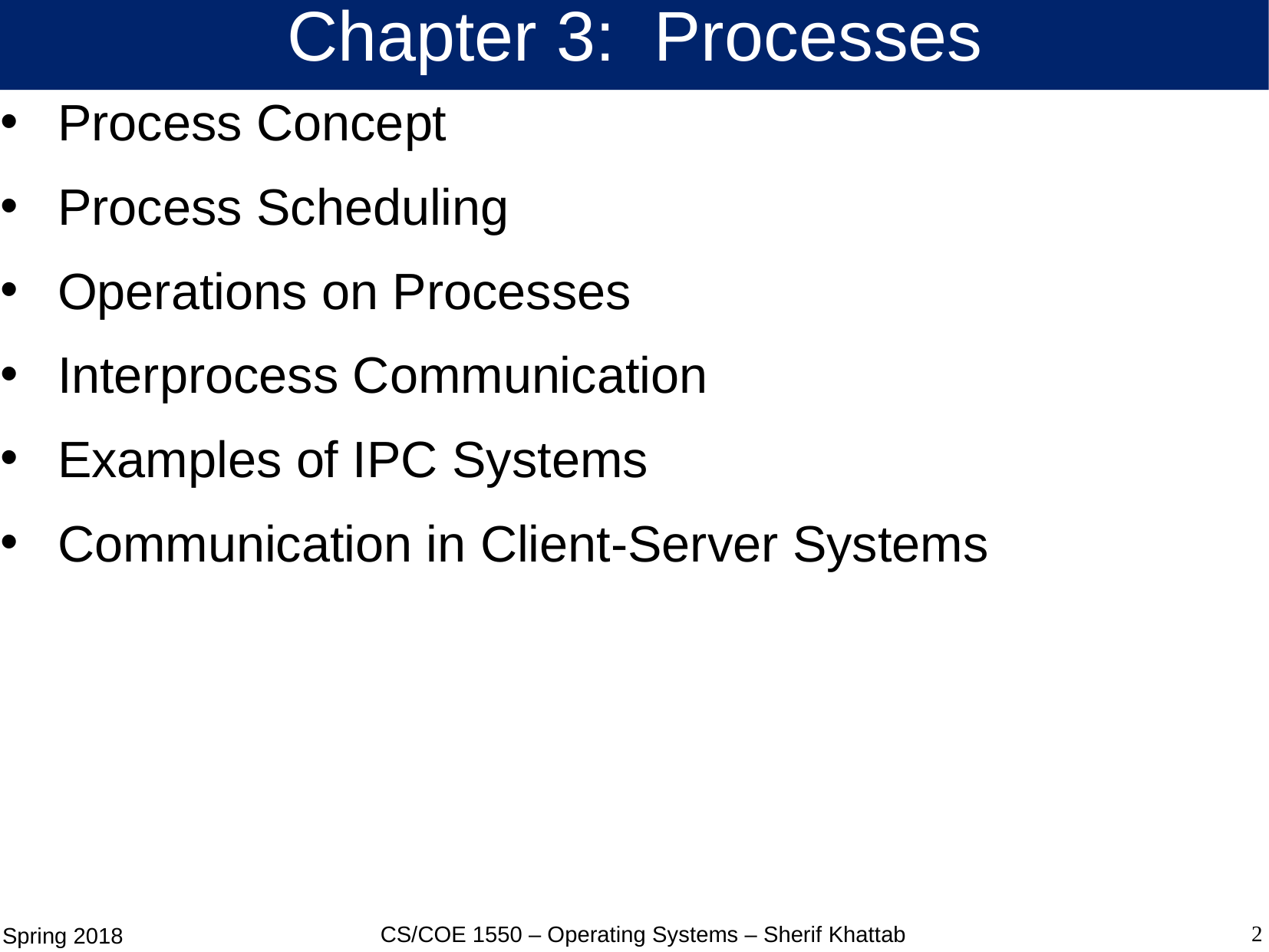

# Chapter 3:  Processes
Process Concept
Process Scheduling
Operations on Processes
Interprocess Communication
Examples of IPC Systems
Communication in Client-Server Systems
2
CS/COE 1550 – Operating Systems – Sherif Khattab
Spring 2018